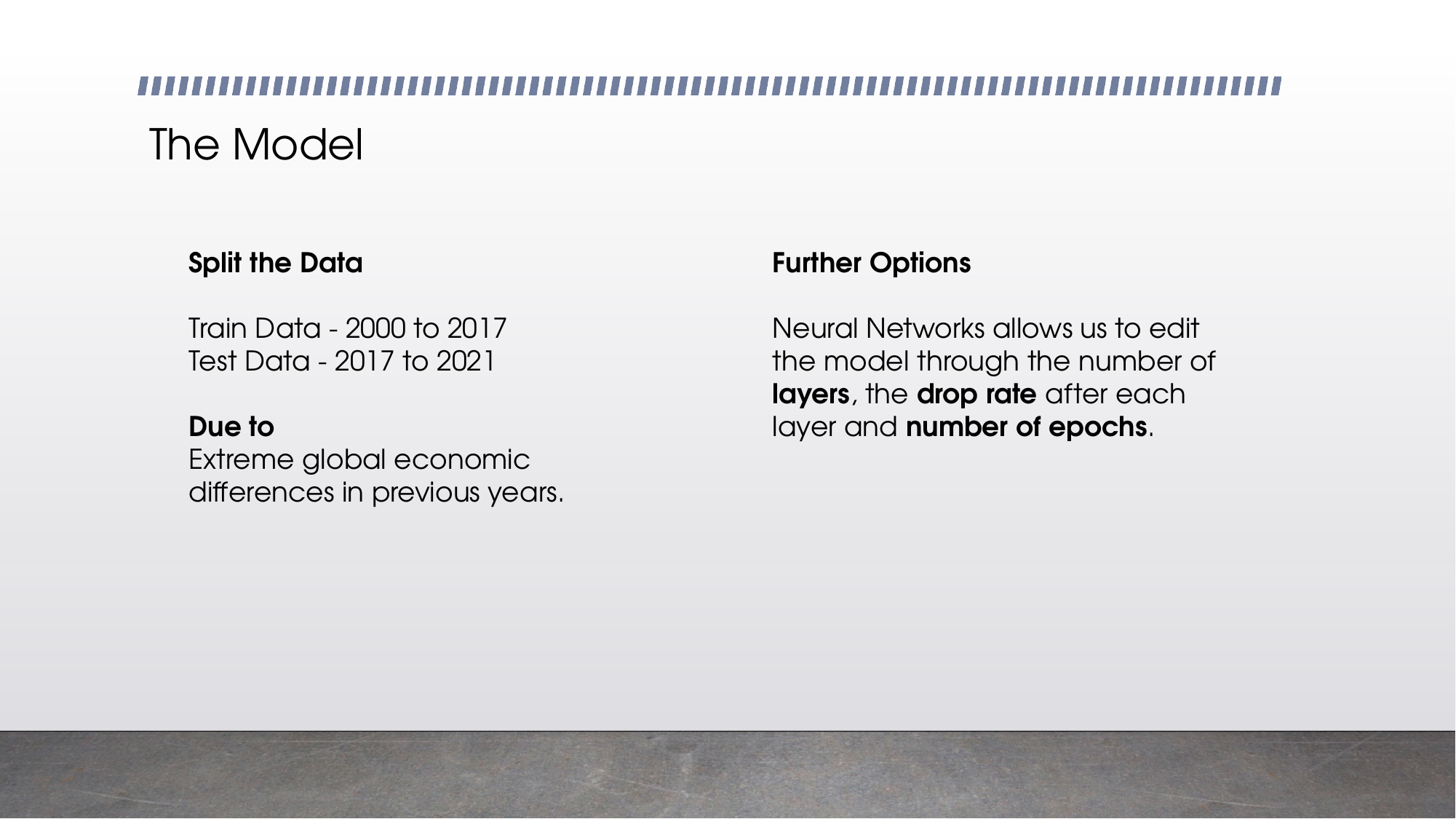

The Model
Split the Data

Train Data - 2000 to 2017
Test Data - 2017 to 2021
Due to
Extreme global economic differences in previous years.
Further Options

Neural Networks allows us to edit the model through the number of layers, the drop rate after each layer and number of epochs.